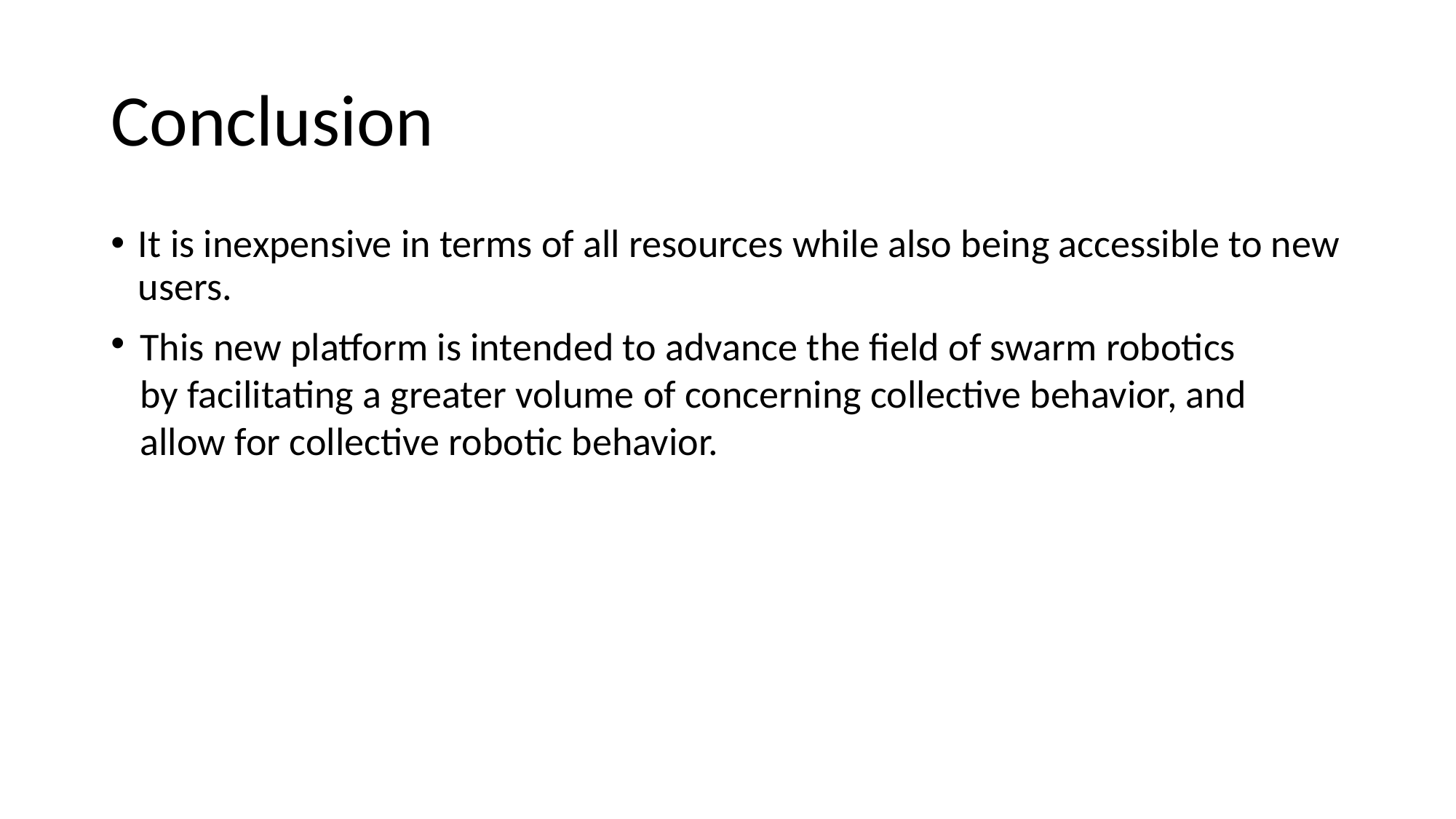

# Conclusion
It is inexpensive in terms of all resources while also being accessible to new users.

This new platform is intended to advance the field of swarm robotics    by facilitating a greater volume of concerning collective behavior, and allow for collective robotic behavior.